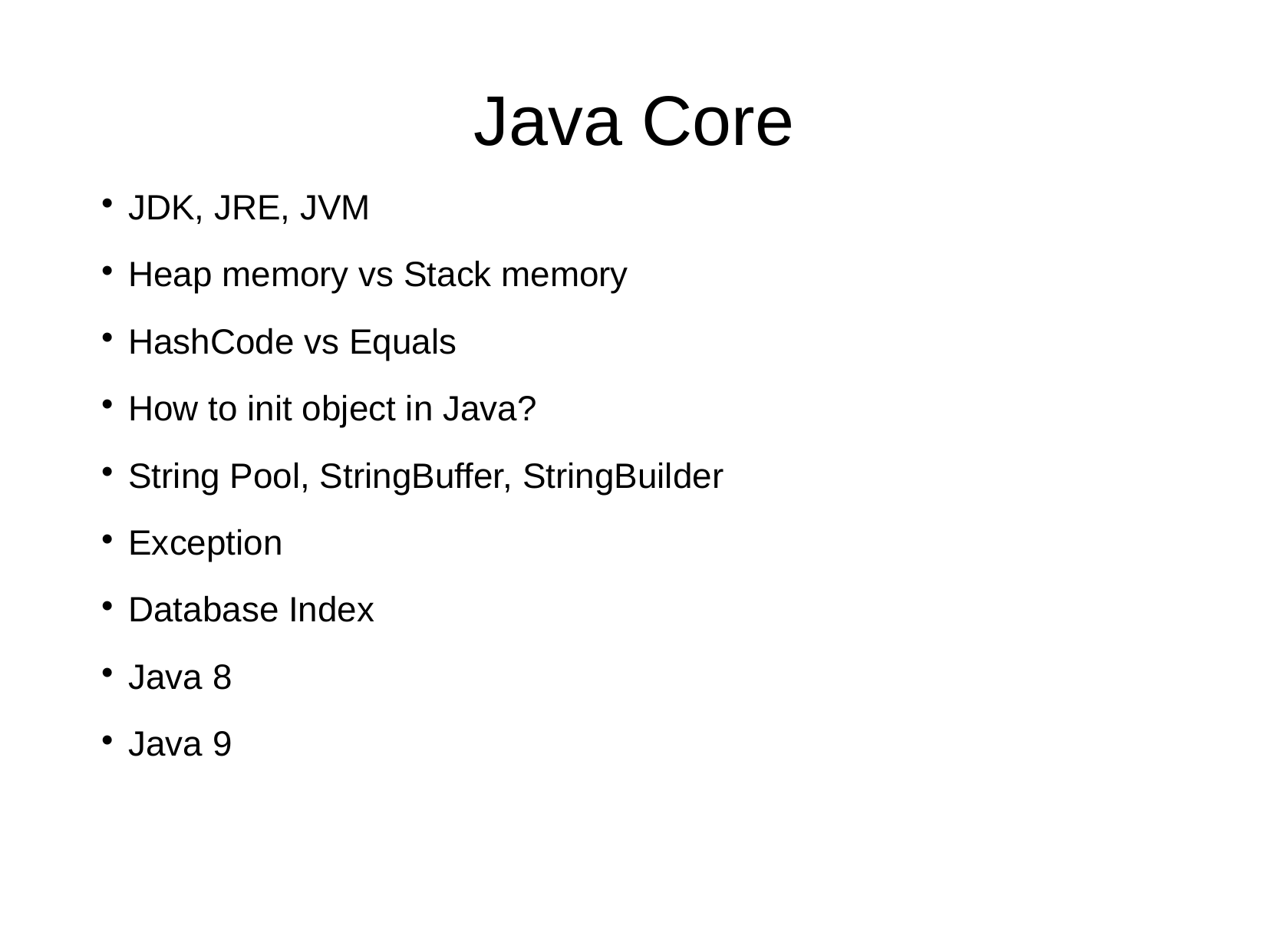

Java Core
JDK, JRE, JVM
Heap memory vs Stack memory
HashCode vs Equals
How to init object in Java?
String Pool, StringBuffer, StringBuilder
Exception
Database Index
Java 8
Java 9